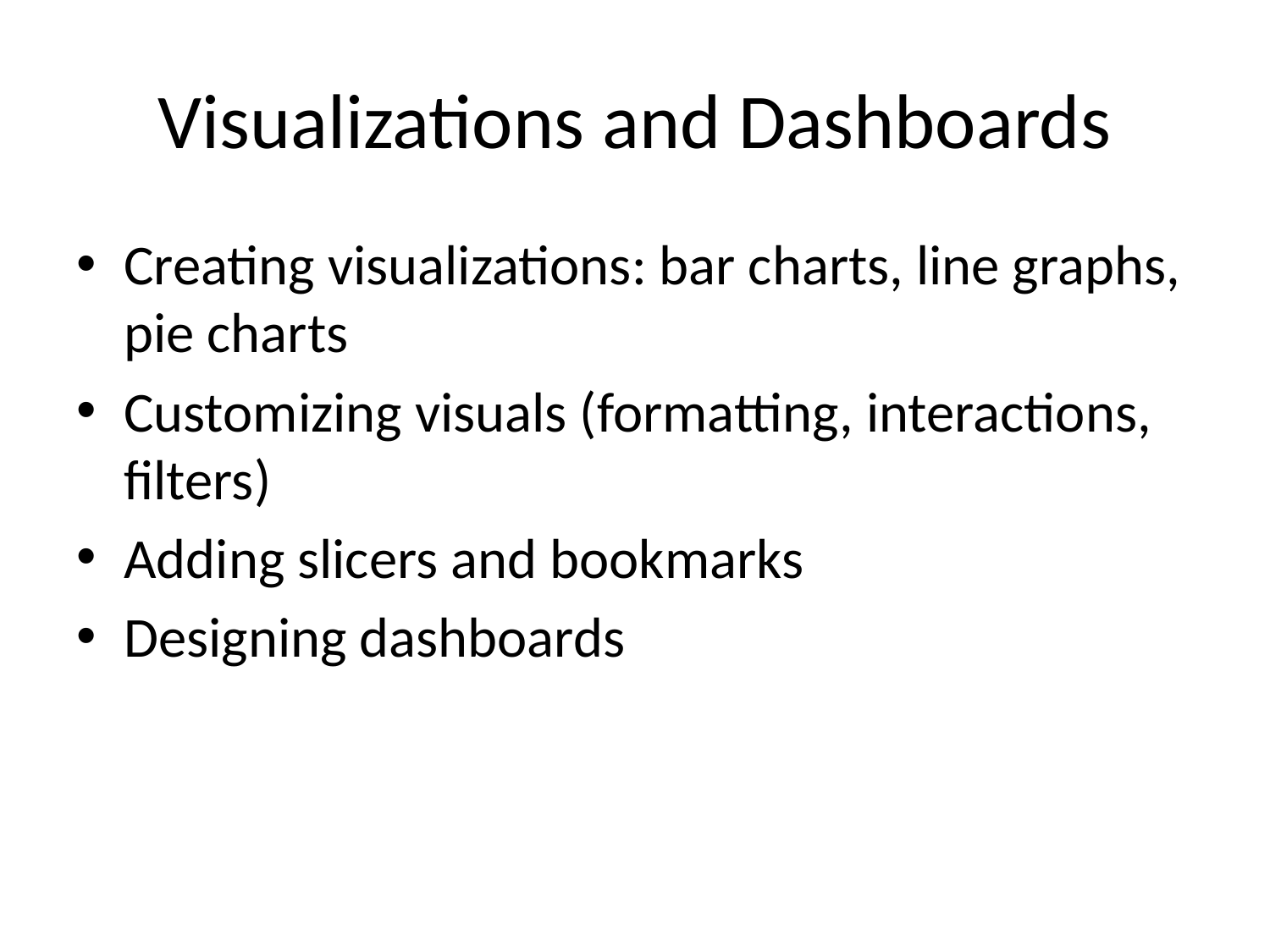

# Visualizations and Dashboards
Creating visualizations: bar charts, line graphs, pie charts
Customizing visuals (formatting, interactions, filters)
Adding slicers and bookmarks
Designing dashboards